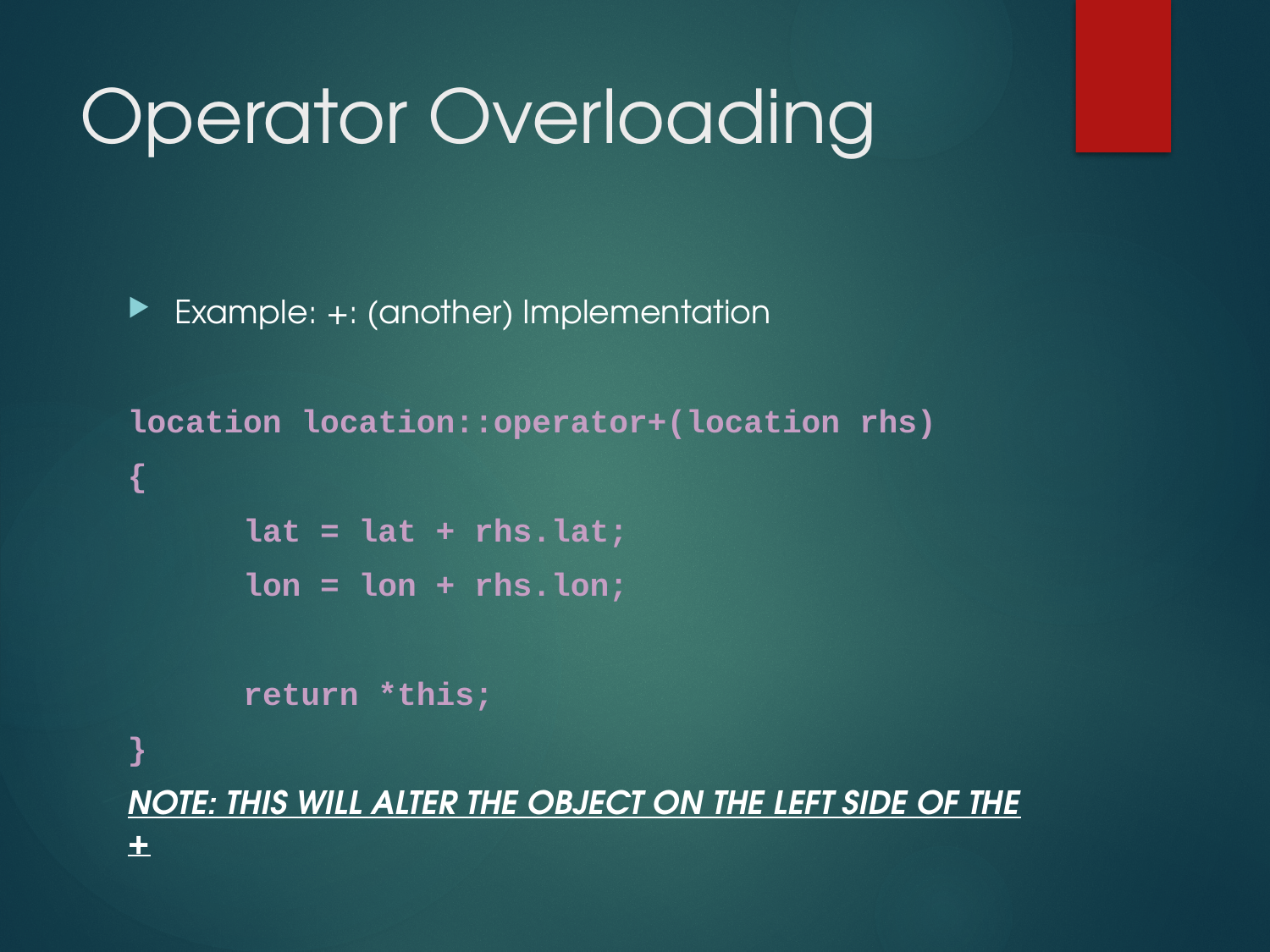

# Operator Overloading
Example: +: (another) Implementation

location location::operator+(location rhs)
{
	lat = lat + rhs.lat;
	lon = lon + rhs.lon;

	return *this;
}
NOTE: THIS WILL ALTER THE OBJECT ON THE LEFT SIDE OF THE +